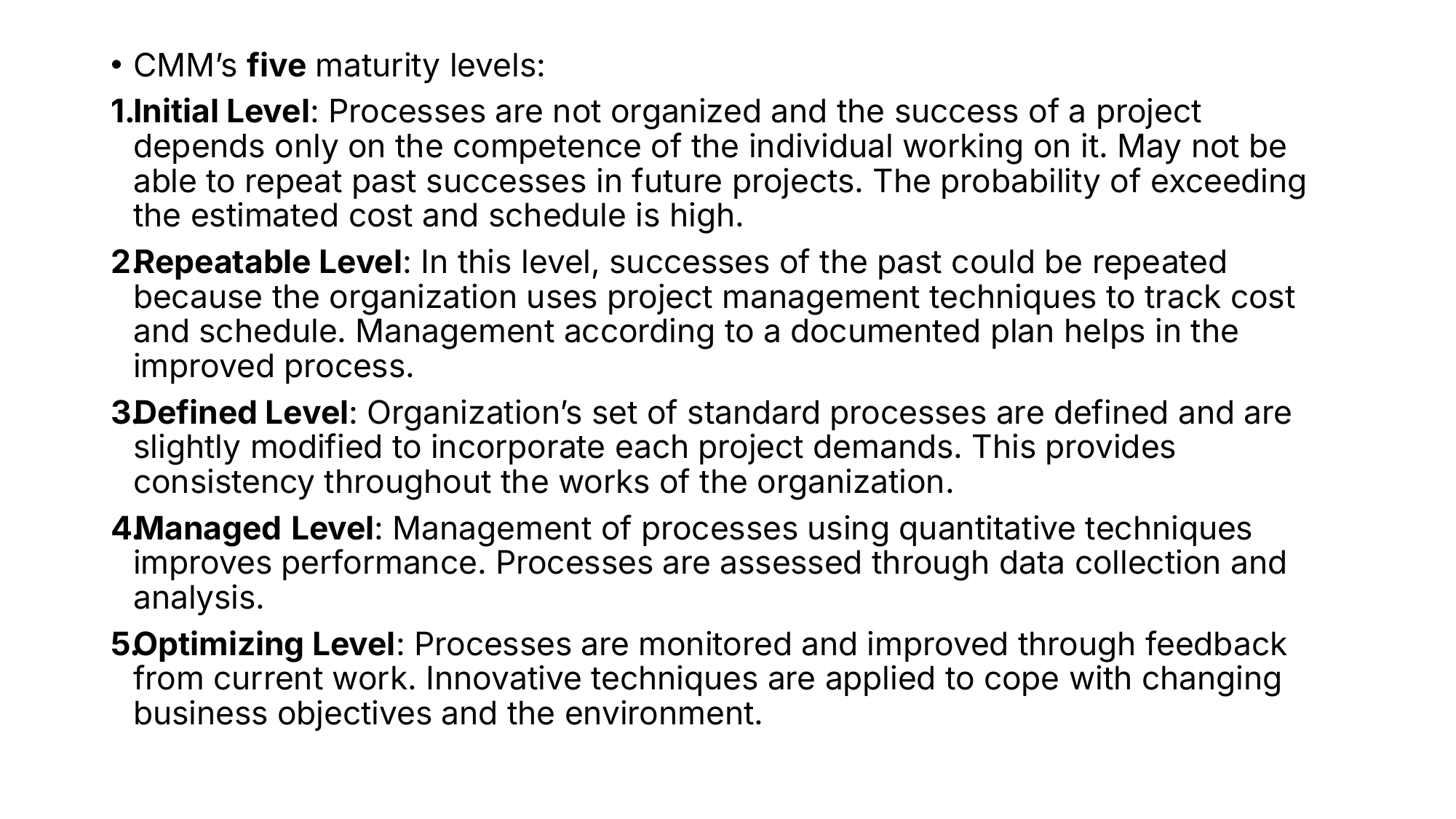

CMM’s five maturity levels:
Initial Level: Processes are not organized and the success of a project depends only on the competence of the individual working on it. May not be able to repeat past successes in future projects. The probability of exceeding the estimated cost and schedule is high.
Repeatable Level: In this level, successes of the past could be repeated because the organization uses project management techniques to track cost and schedule. Management according to a documented plan helps in the improved process.
Defined Level: Organization’s set of standard processes are defined and are slightly modified to incorporate each project demands. This provides consistency throughout the works of the organization.
Managed Level: Management of processes using quantitative techniques improves performance. Processes are assessed through data collection and analysis.
Optimizing Level: Processes are monitored and improved through feedback from current work. Innovative techniques are applied to cope with changing business objectives and the environment.